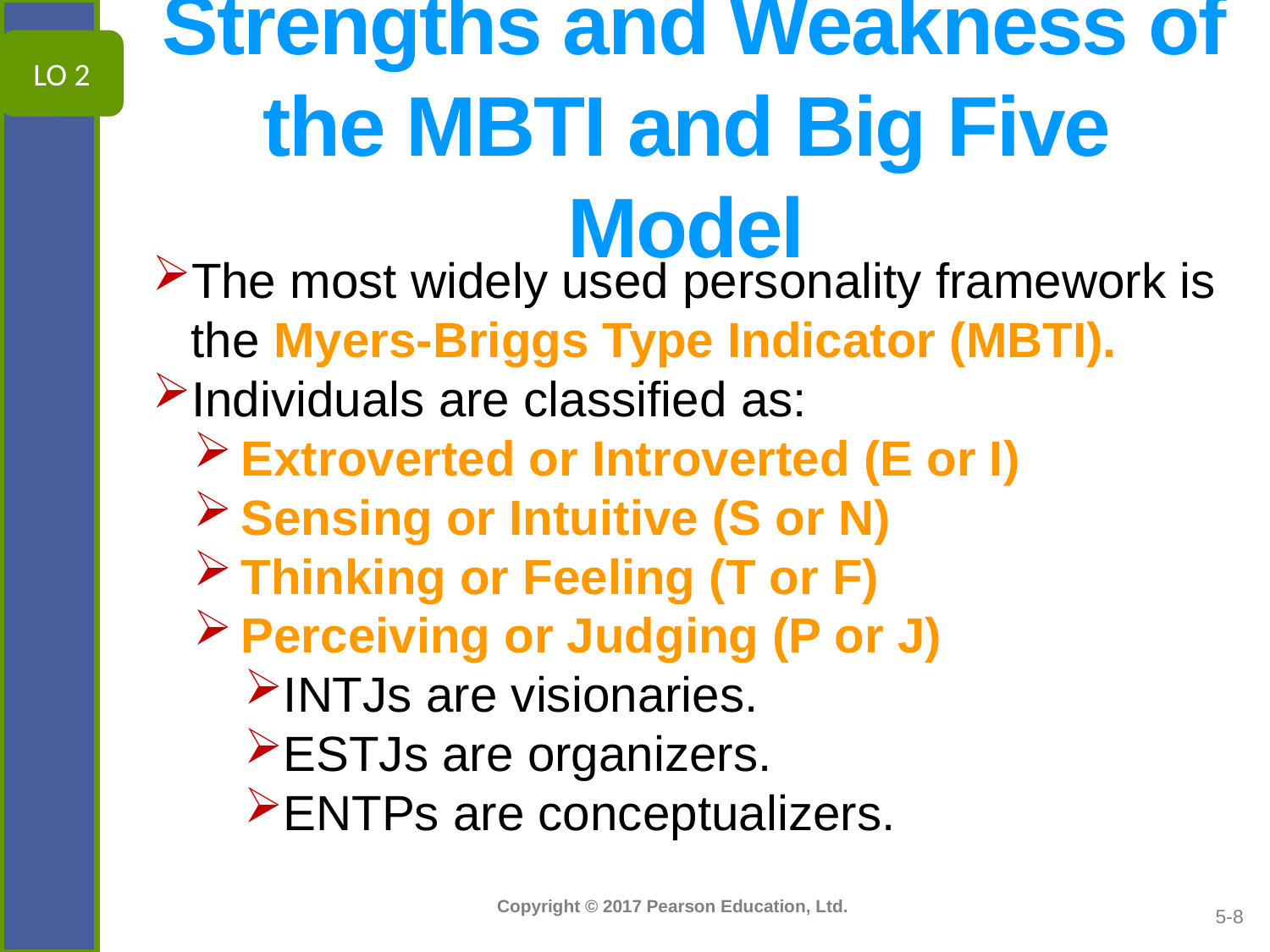

# Strengths and Weakness of the MBTI and Big Five Model
LO 2
The most widely used personality framework is the Myers-Briggs Type Indicator (MBTI).
Individuals are classified as:
Extroverted or Introverted (E or I)
Sensing or Intuitive (S or N)
Thinking or Feeling (T or F)
Perceiving or Judging (P or J)
INTJs are visionaries.
ESTJs are organizers.
ENTPs are conceptualizers.

5-8
INTJs are visionaries. They usually have original minds and great drive. They are characterized as skeptical, critical, independent, determined, and often stubborn
ESTJs are organizers. They are realistic, logical, analytical, decisive, and have a natural head for business or mechanics.
ENTPs are conceptualizers. They are innovative, individualistic, versatile, and attracted to entrepreneurial ideas. They tend to be resourceful in solving challenging problems but may neglect routine assignments.